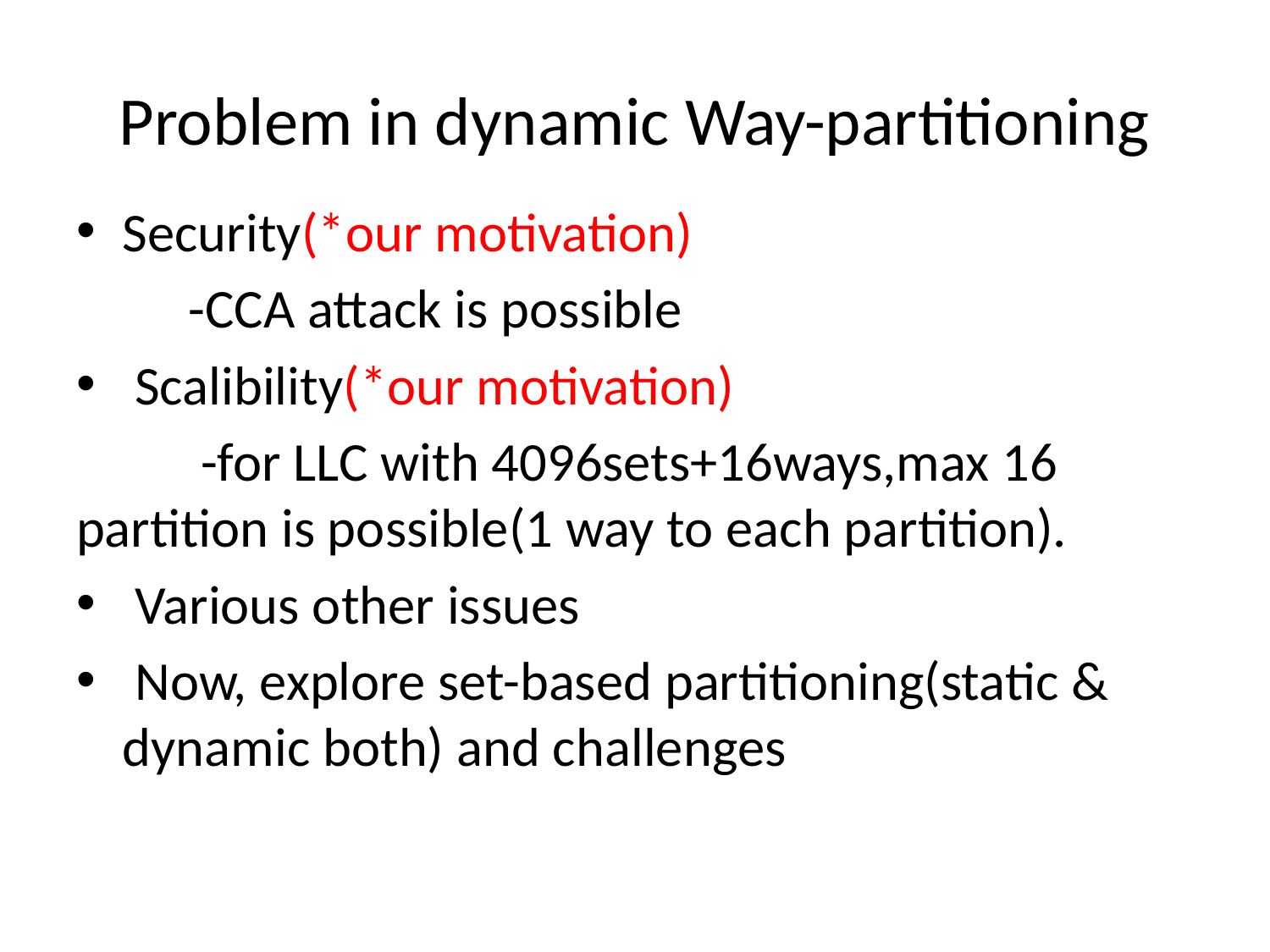

# Problem in dynamic Way-partitioning
Security(*our motivation)
         -CCA attack is possible
 Scalibility(*our motivation)
          -for LLC with 4096sets+16ways,max 16 	partition is possible(1 way to each partition).
 Various other issues
 Now, explore set-based partitioning(static & dynamic both) and challenges